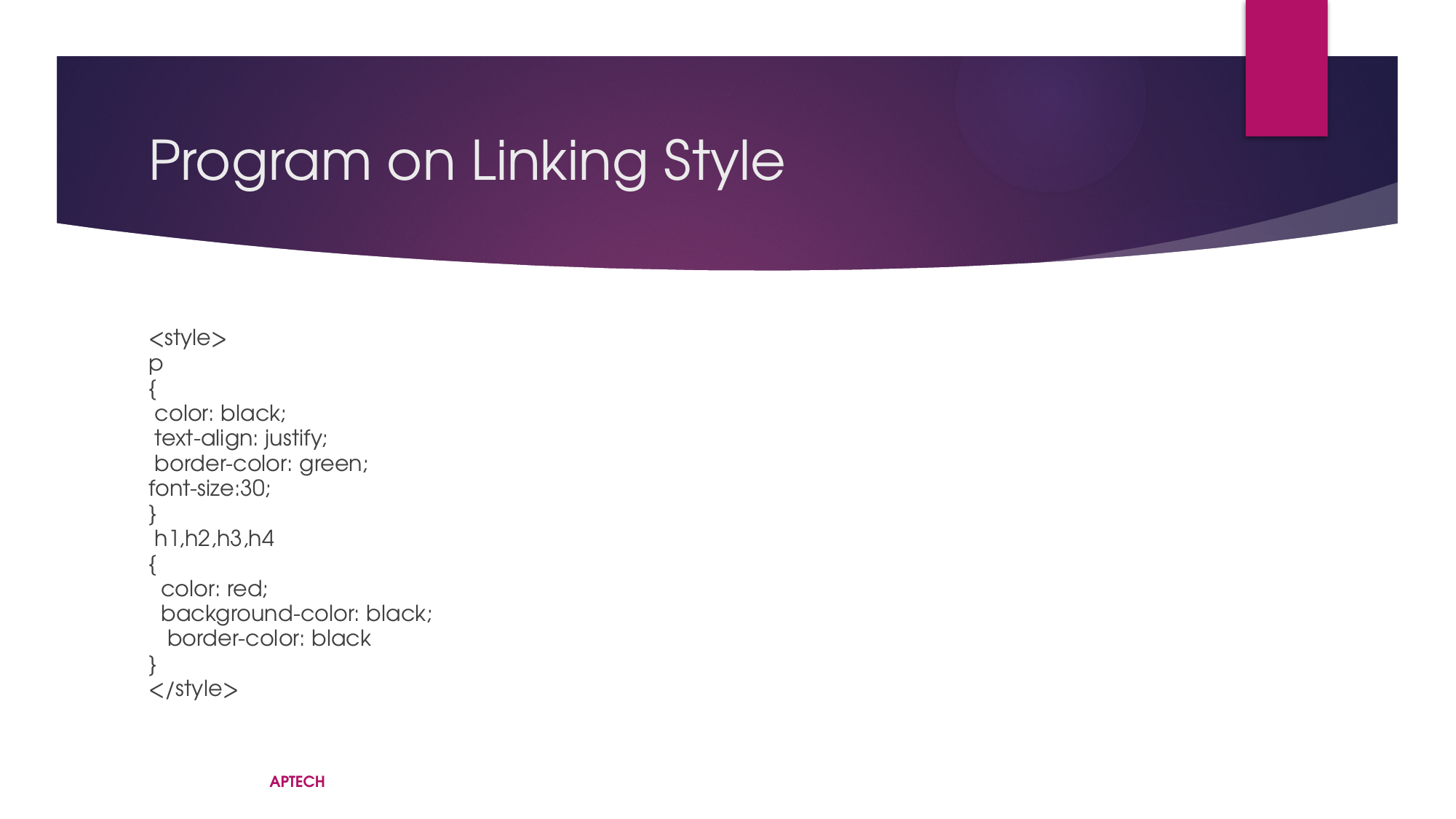

# Program on Linking Style

<style>
p
{
 color: black;
 text-align: justify;
 border-color: green;
font-size:30;
}
 h1,h2,h3,h4
{
  color: red;
  background-color: black;
   border-color: black
}
</style>
APTECH